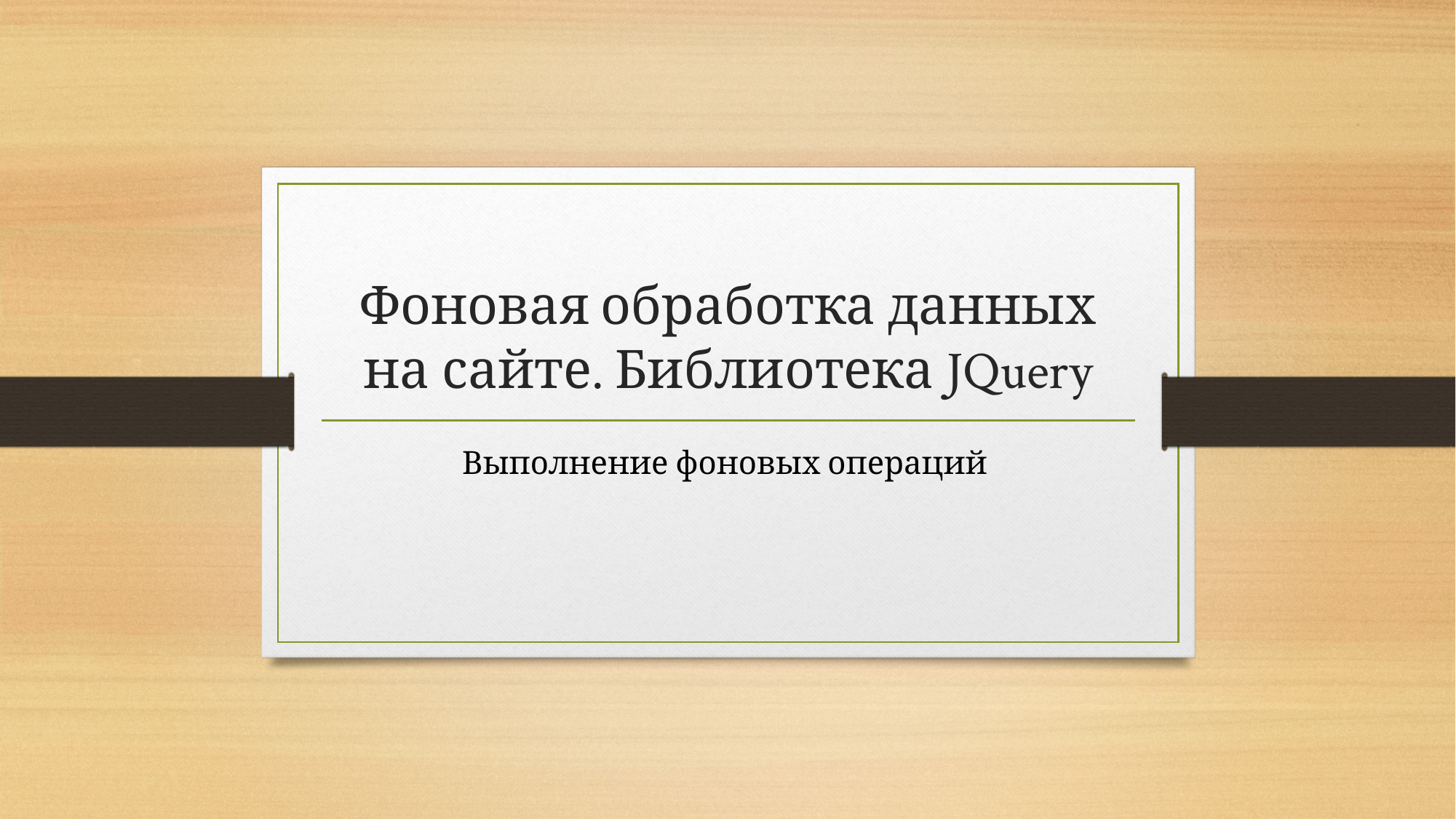

# Фоновая обработка данных на сайте. Библиотека JQuery
Выполнение фоновых операций